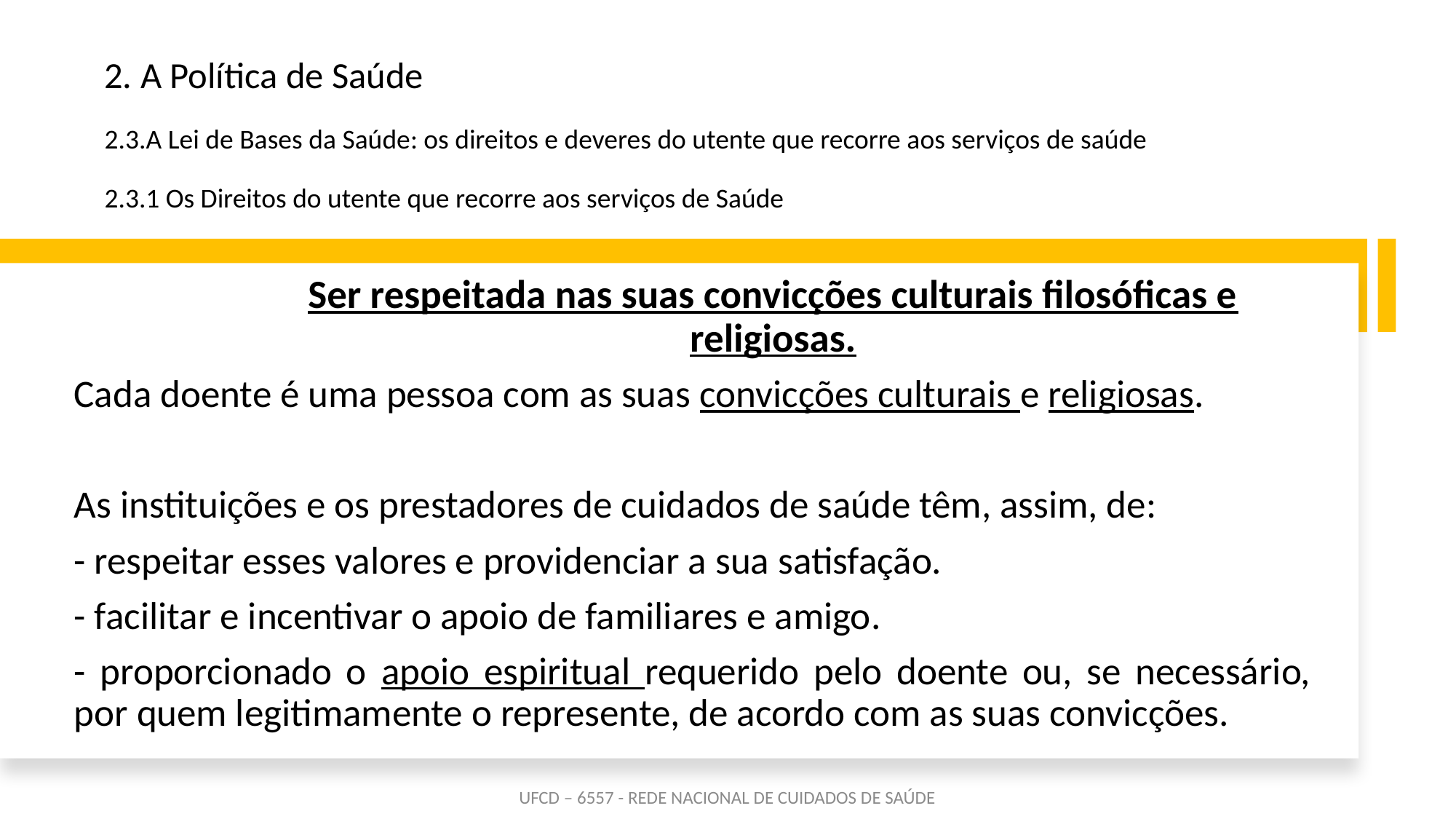

# 2. A Política de Saúde 2.3.A Lei de Bases da Saúde: os direitos e deveres do utente que recorre aos serviços de saúde 2.3.1 Os Direitos do utente que recorre aos serviços de Saúde

Ser respeitada nas suas convicções culturais filosóficas e religiosas.
Cada doente é uma pessoa com as suas convicções culturais e religiosas.

As instituições e os prestadores de cuidados de saúde têm, assim, de:
- respeitar esses valores e providenciar a sua satisfação.
- facilitar e incentivar o apoio de familiares e amigo.
- proporcionado o apoio espiritual requerido pelo doente ou, se necessário, por quem legitimamente o represente, de acordo com as suas convicções.

UFCD – 6557 - REDE NACIONAL DE CUIDADOS DE SAÚDE